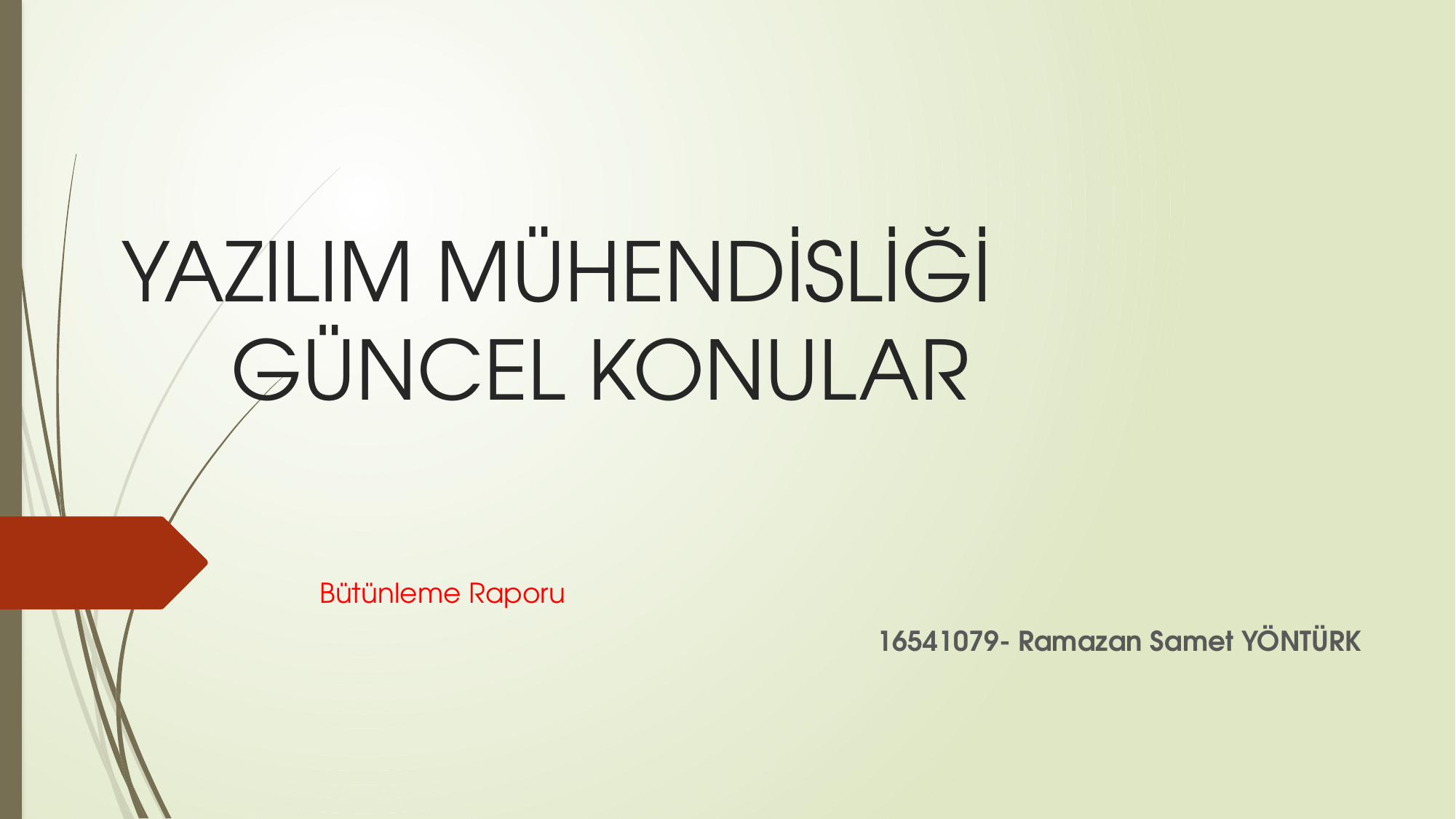

# YAZILIM MÜHENDİSLİĞİ GÜNCEL KONULAR
Bütünleme Raporu
16541079- Ramazan Samet YÖNTÜRK